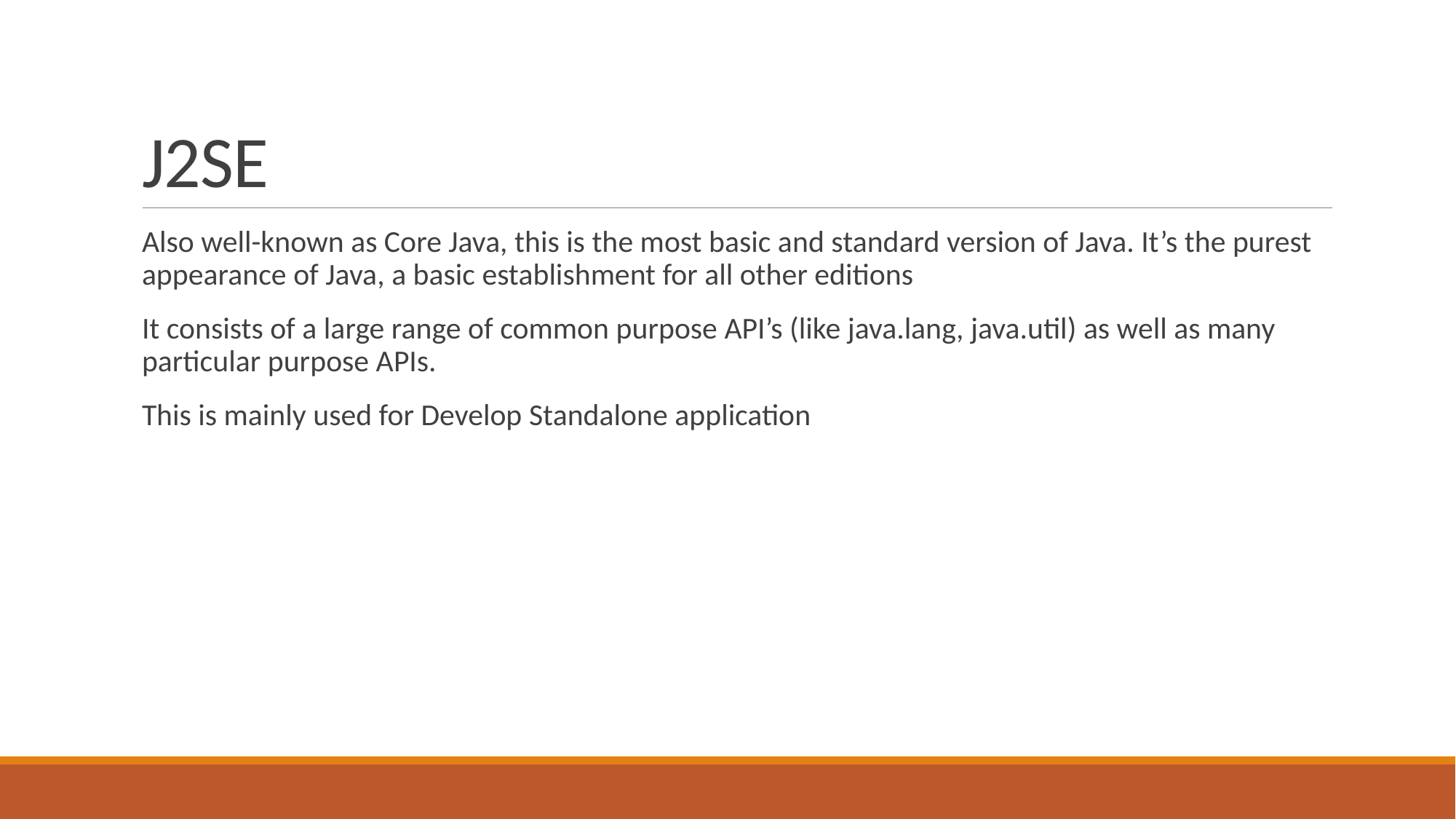

# J2SE
Also well-known as Core Java, this is the most basic and standard version of Java. It’s the purest appearance of Java, a basic establishment for all other editions
It consists of a large range of common purpose API’s (like java.lang, java.util) as well as many particular purpose APIs.
This is mainly used for Develop Standalone application